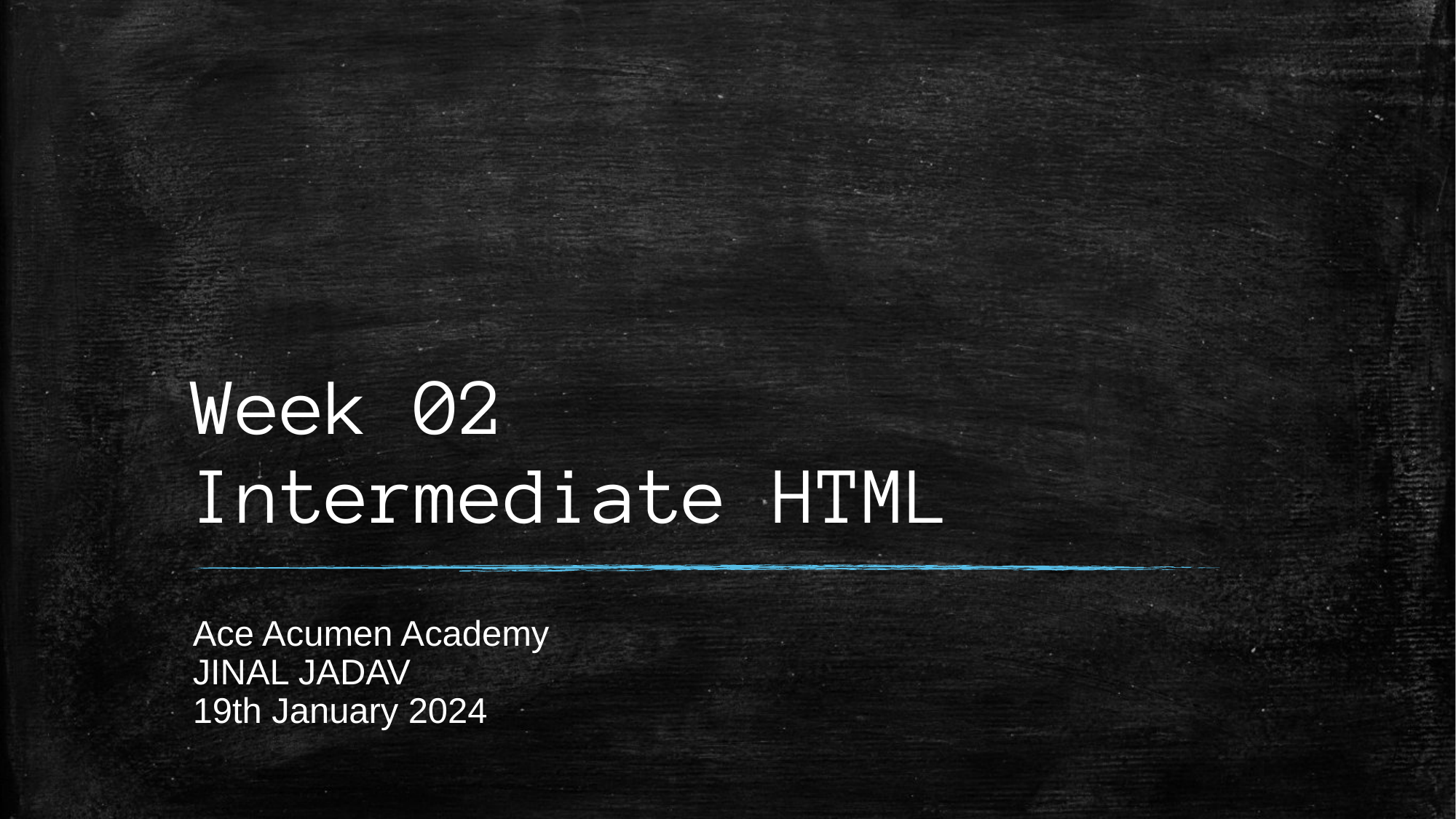

# Week 02 Intermediate HTML
Ace Acumen Academy
JINAL JADAV
19th January 2024